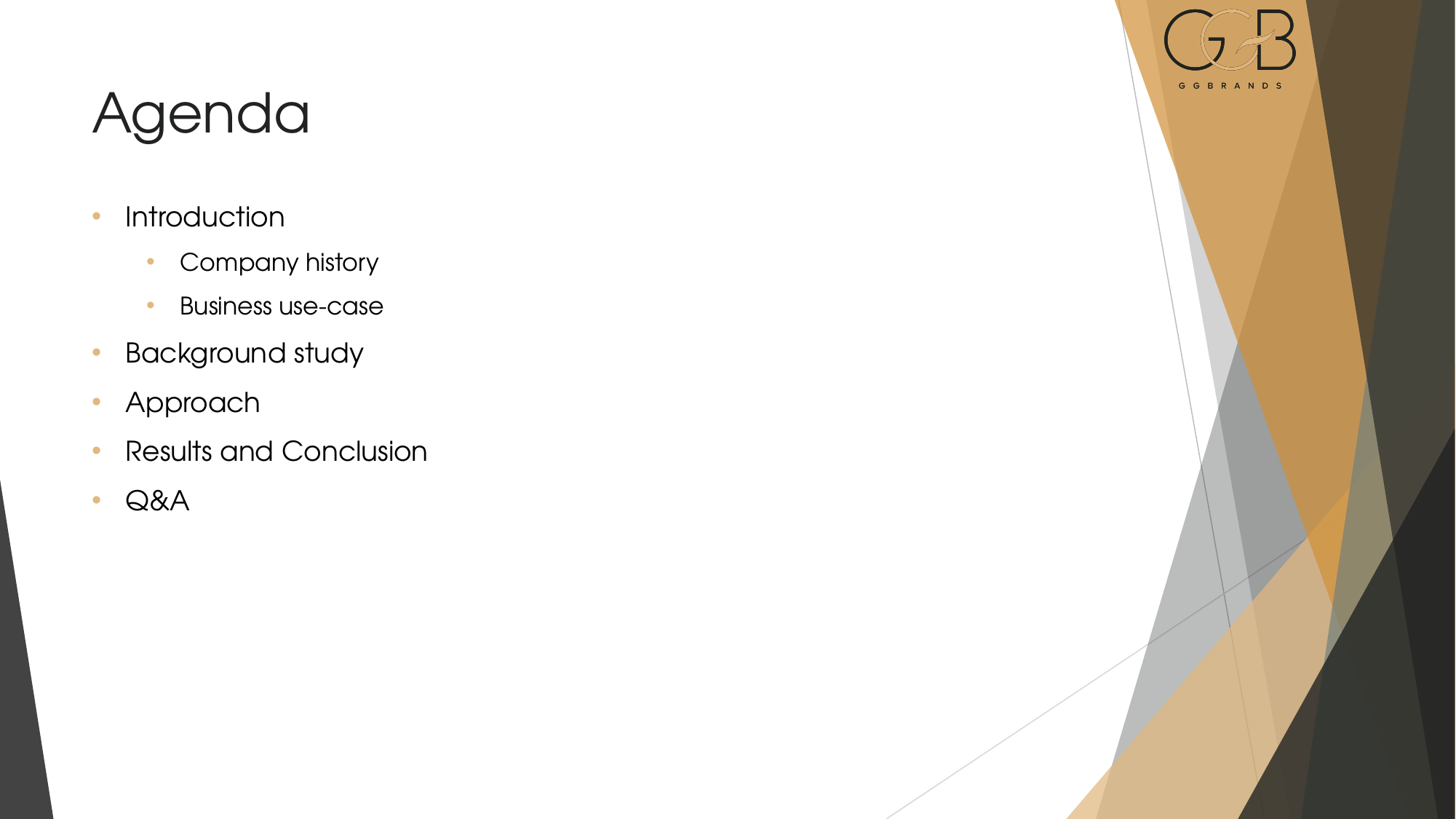

# Agenda
Introduction
Company history
Business use-case
Background study
Approach
Results and Conclusion
Q&A